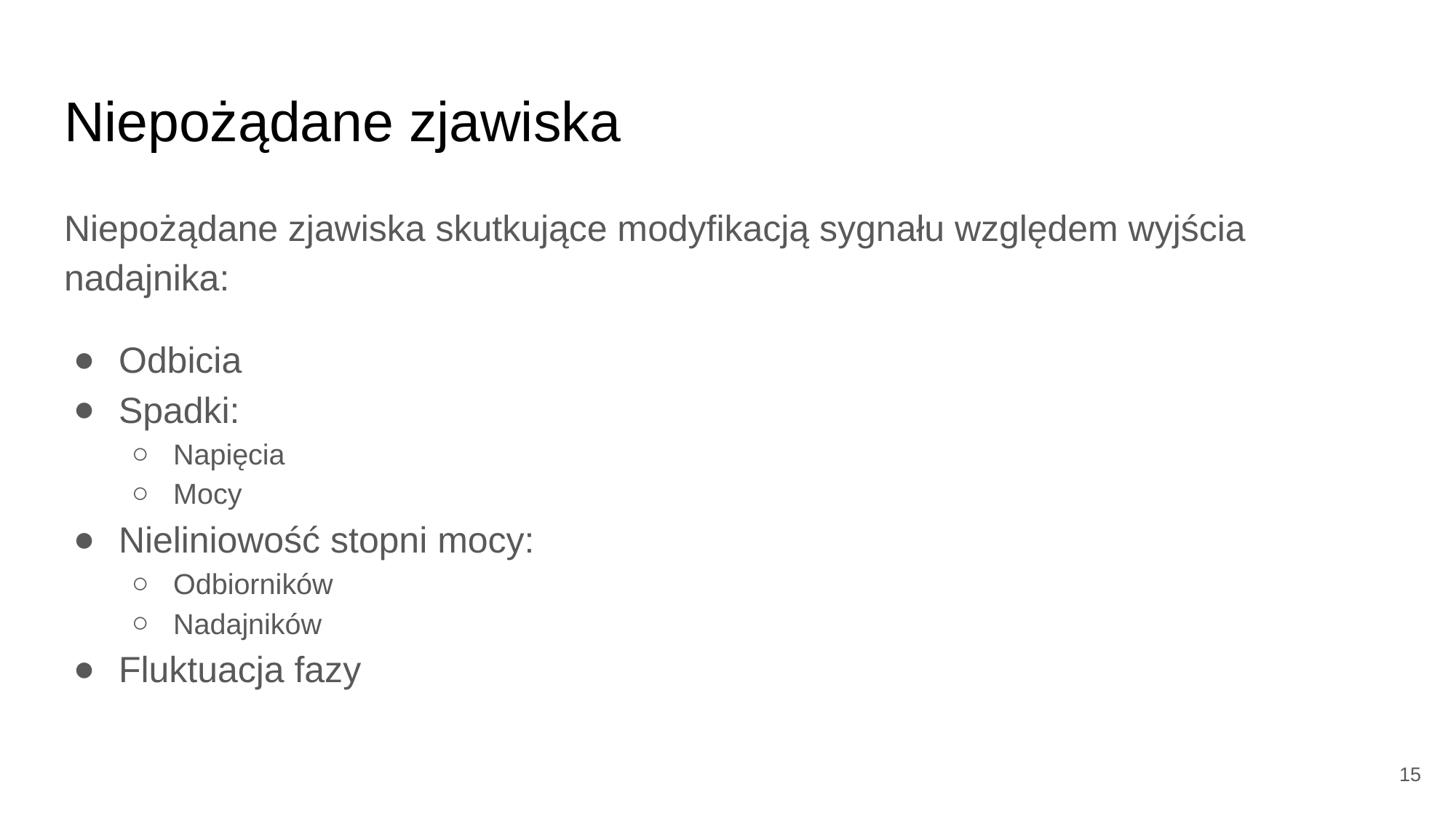

# Niepożądane zjawiska
Niepożądane zjawiska skutkujące modyfikacją sygnału względem wyjścia nadajnika:
Odbicia
Spadki:
Napięcia
Mocy
Nieliniowość stopni mocy:
Odbiorników
Nadajników
Fluktuacja fazy
15